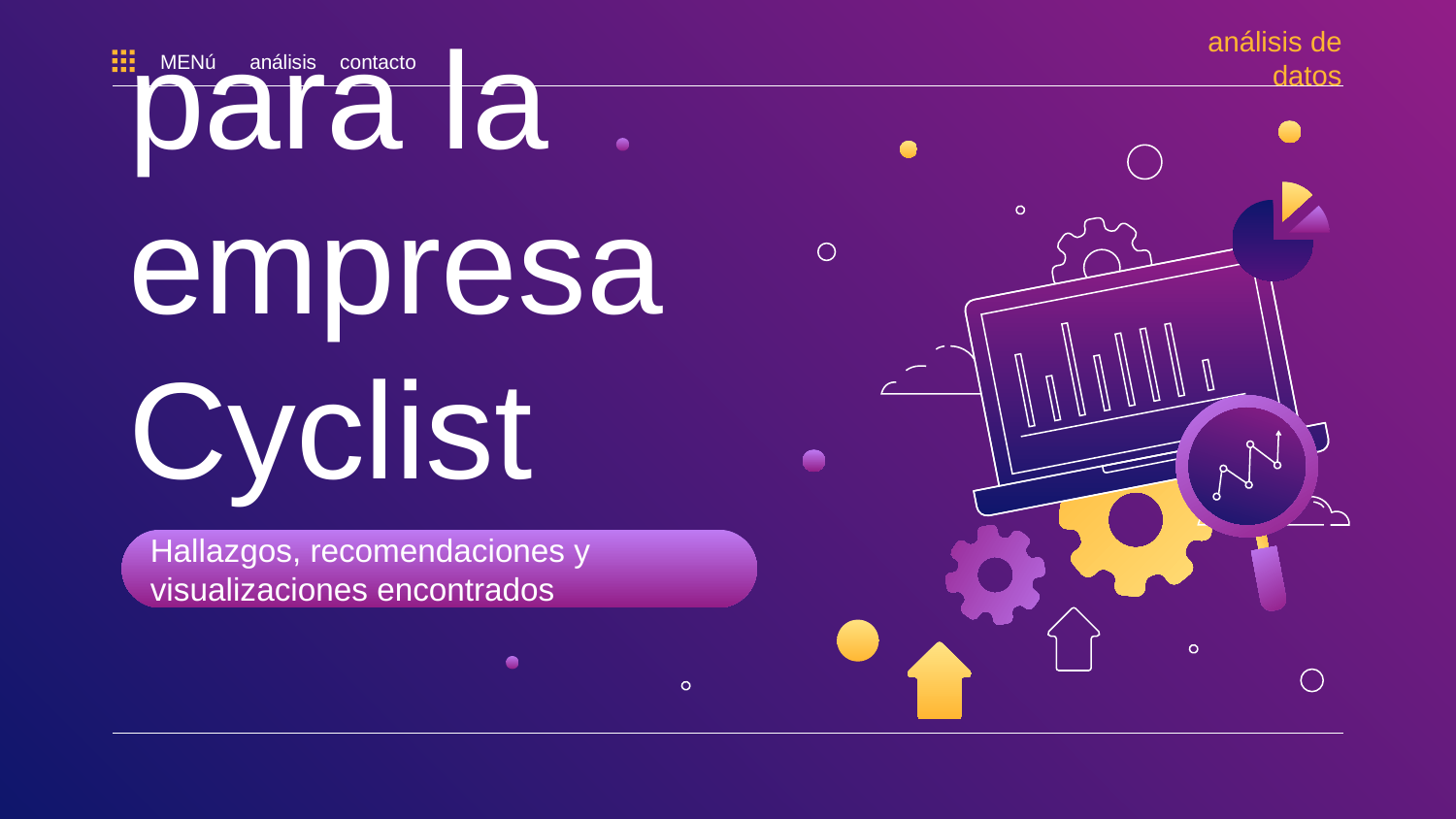

análisis de datos
MENú
análisis
contacto

# analisís para la empresa Cyclist

Hallazgos, recomendaciones y visualizaciones encontrados